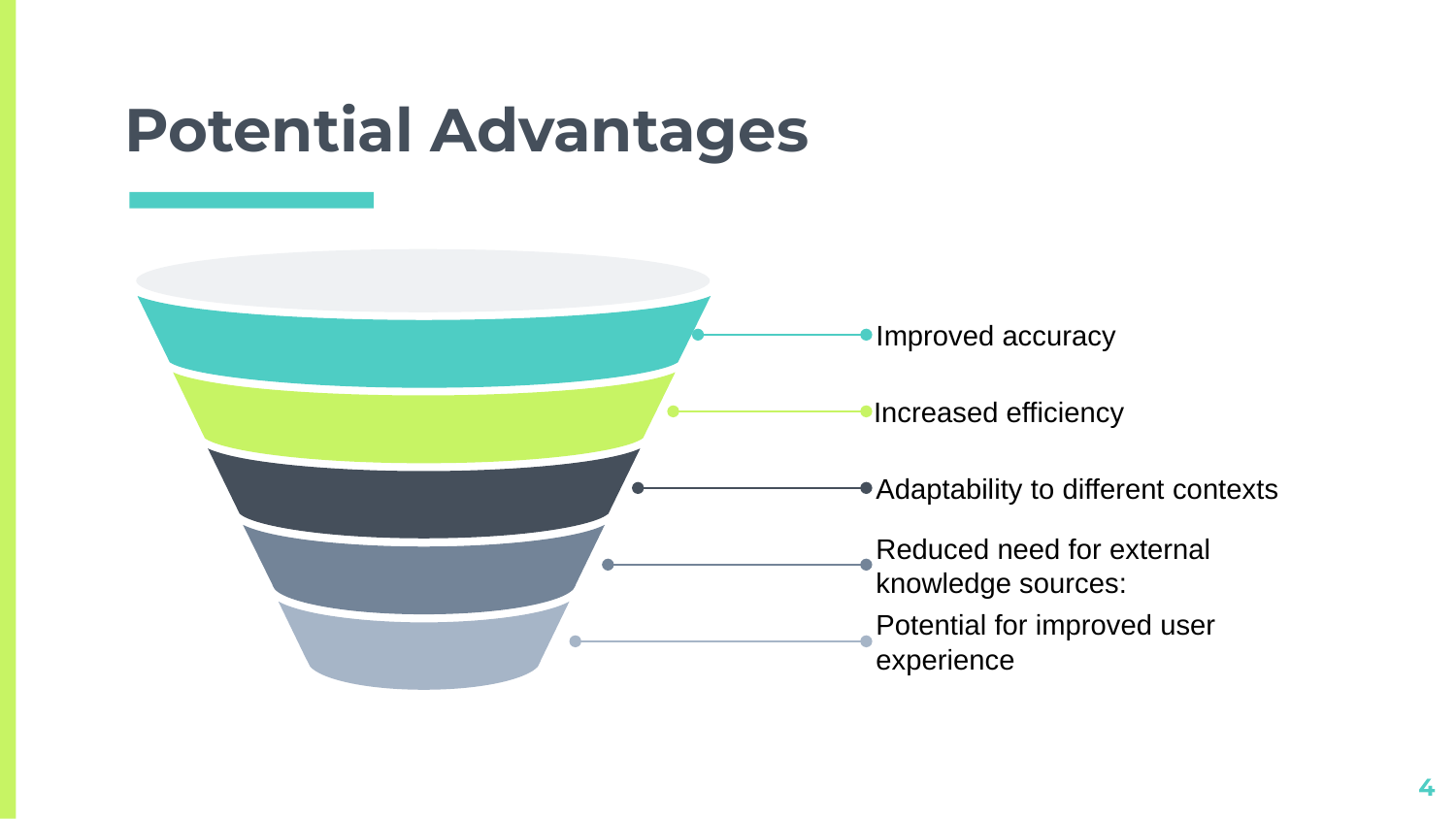

# Potential Advantages

Improved accuracy
Increased efficiency
Adaptability to different contexts
Reduced need for external knowledge sources:
Potential for improved user experience
4